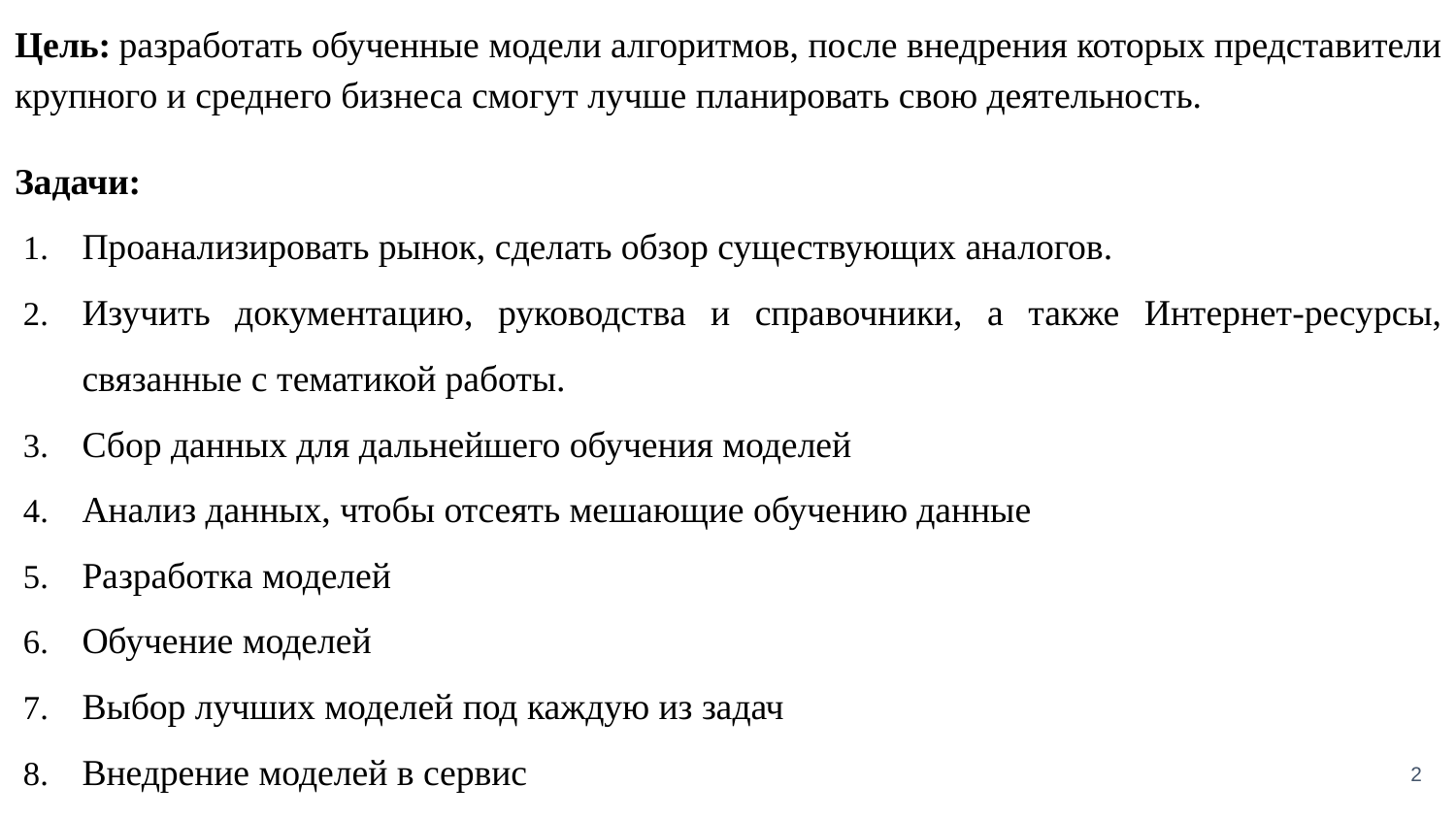

Цель: разработать обученные модели алгоритмов, после внедрения которых представители крупного и среднего бизнеса смогут лучше планировать свою деятельность.
Задачи:
Проанализировать рынок, сделать обзор существующих аналогов.
Изучить документацию, руководства и справочники, а также Интернет-ресурсы, связанные с тематикой работы.
Сбор данных для дальнейшего обучения моделей
Анализ данных, чтобы отсеять мешающие обучению данные
Разработка моделей
Обучение моделей
Выбор лучших моделей под каждую из задач
Внедрение моделей в сервис
2